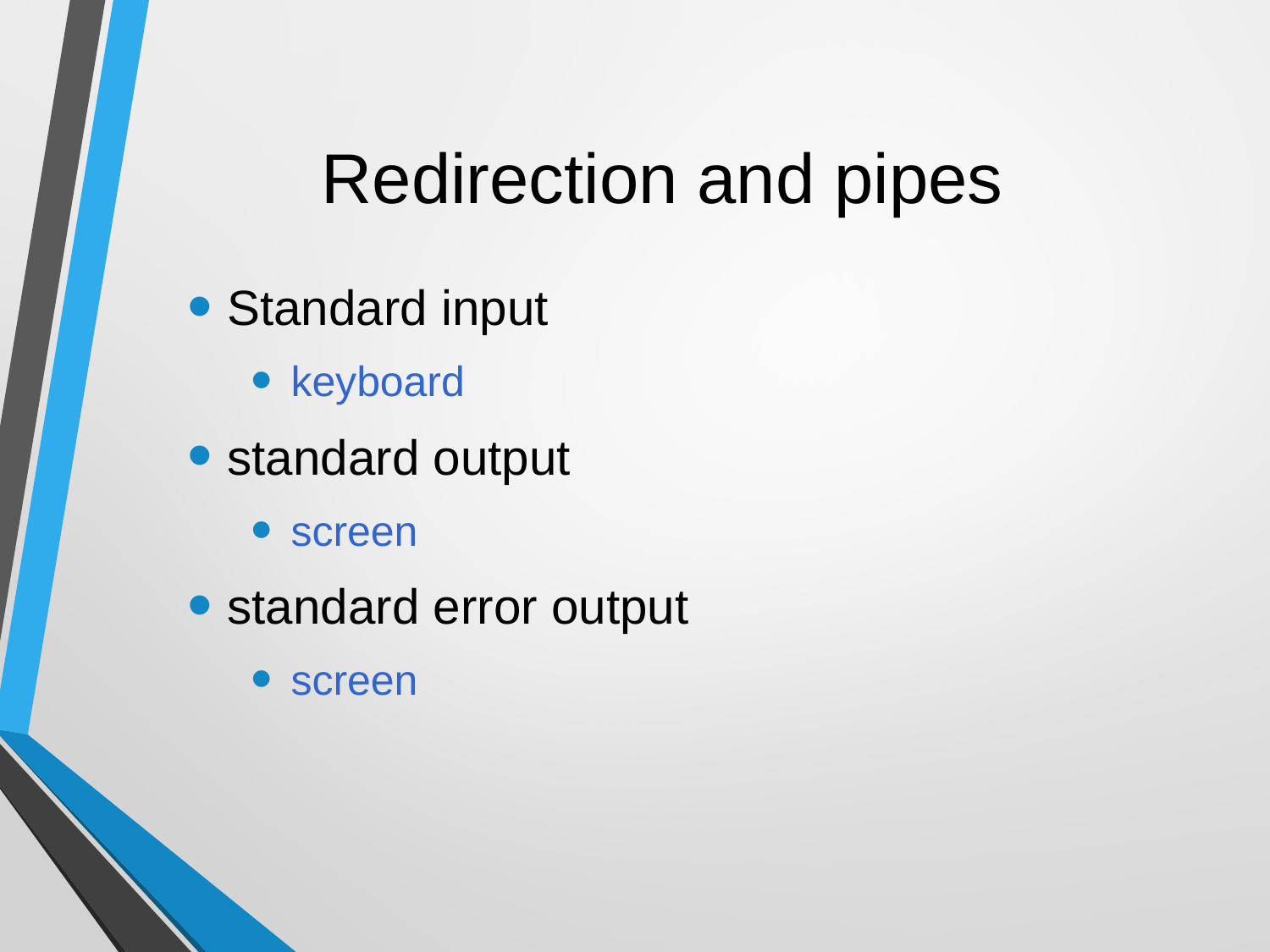

# Redirection and pipes
Standard input
keyboard
standard output
screen
standard error output
screen